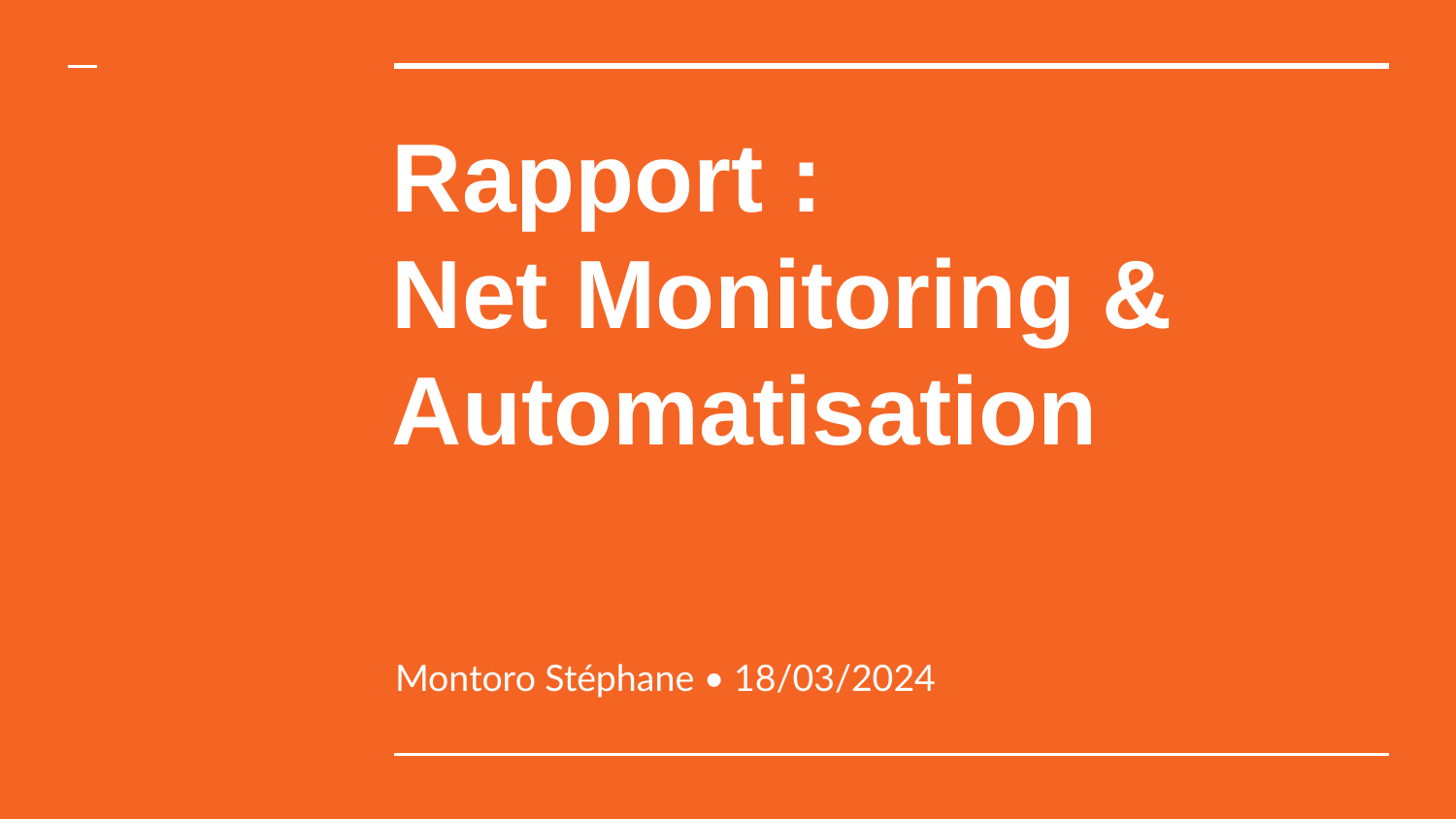

# Rapport :
Net Monitoring & Automatisation
Montoro Stéphane • 18/03/2024